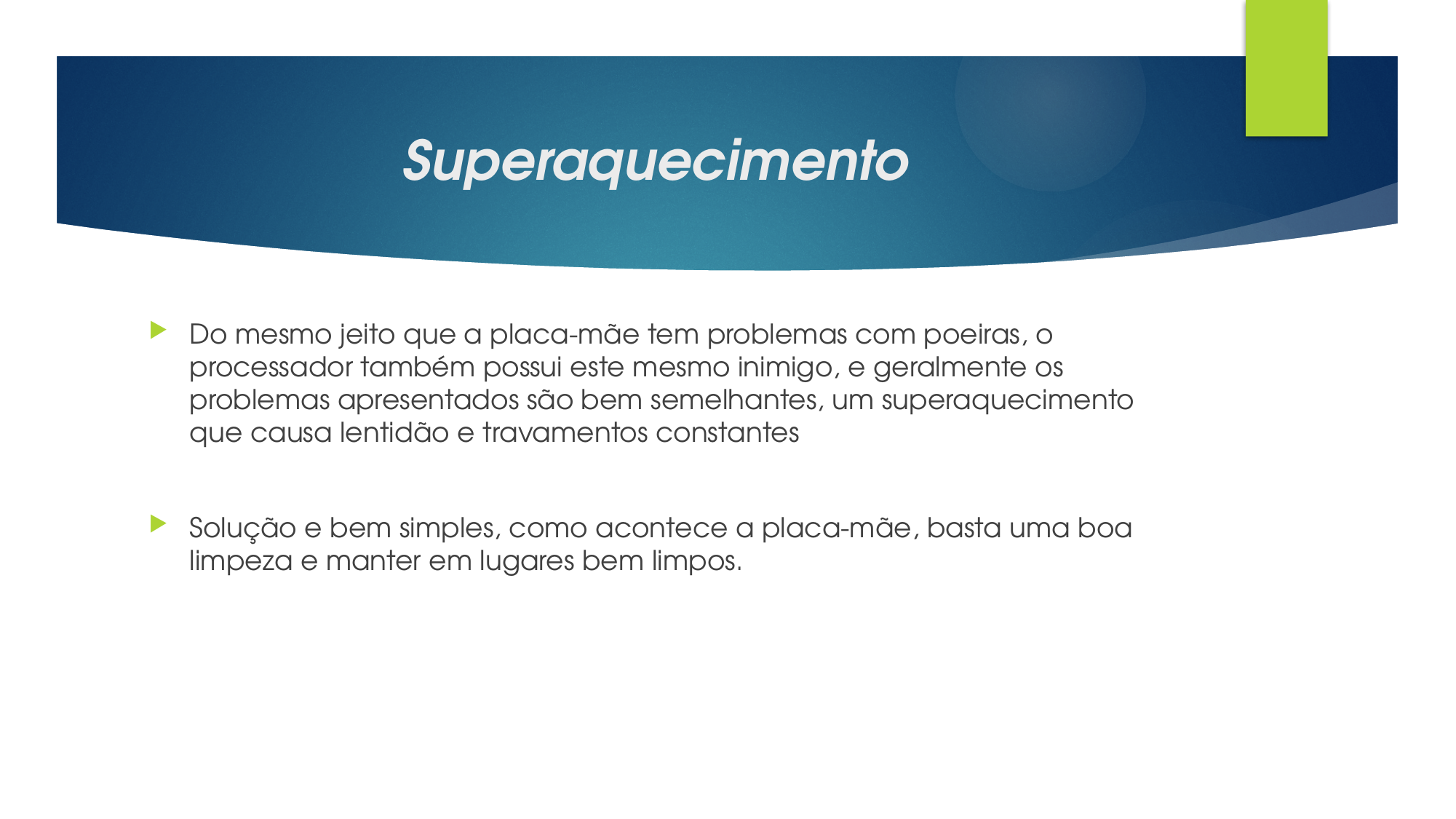

# Superaquecimento
Do mesmo jeito que a placa-mãe tem problemas com poeiras, o processador também possui este mesmo inimigo, e geralmente os problemas apresentados são bem semelhantes, um superaquecimento que causa lentidão e travamentos constantes

Solução e bem simples, como acontece a placa-mãe, basta uma boa limpeza e manter em lugares bem limpos.